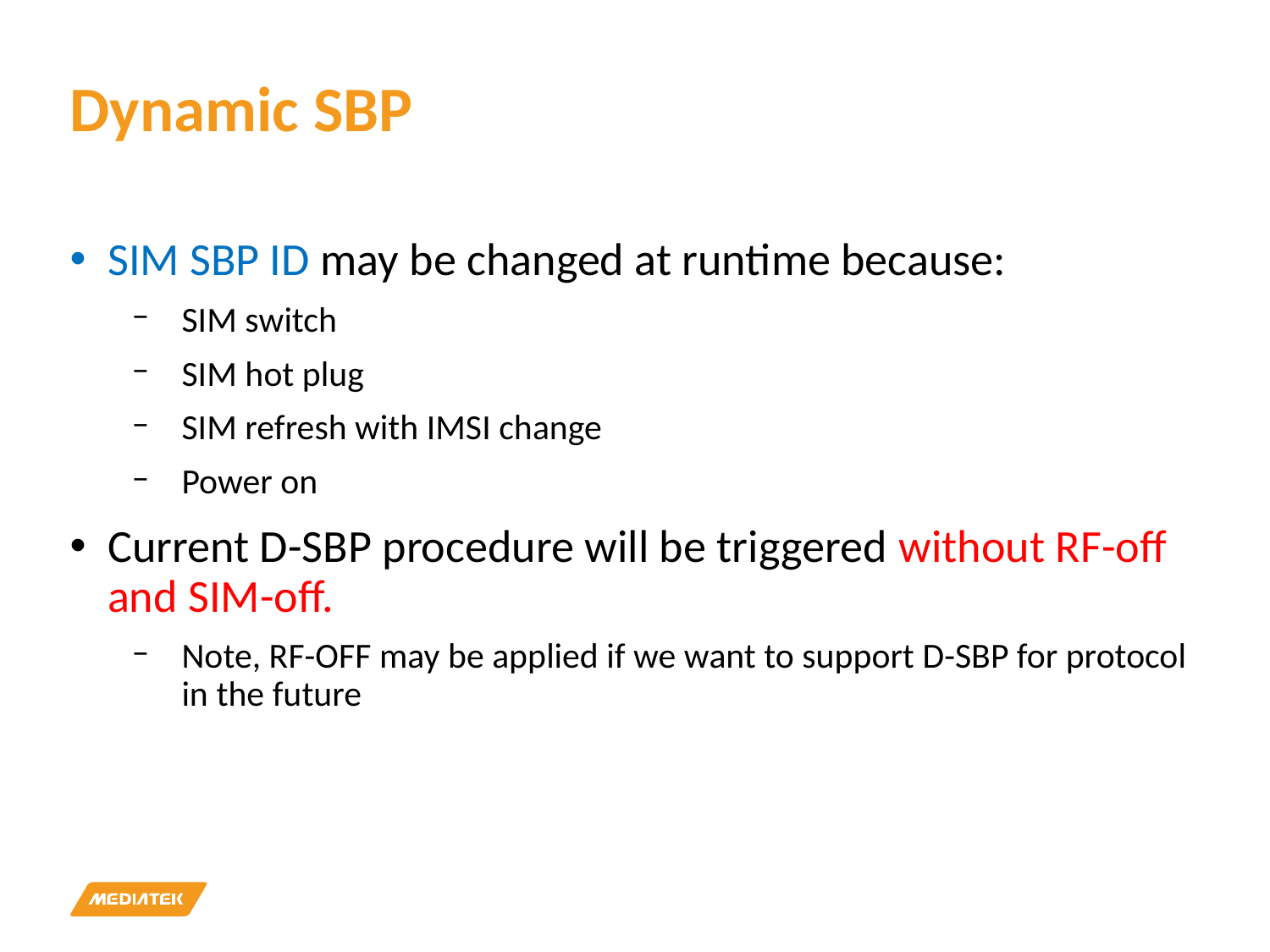

# Dynamic SBP
SIM SBP ID may be changed at runtime because:
SIM switch
SIM hot plug
SIM refresh with IMSI change
Power on
Current D-SBP procedure will be triggered without RF-off and SIM-off.
Note, RF-OFF may be applied if we want to support D-SBP for protocol in the future